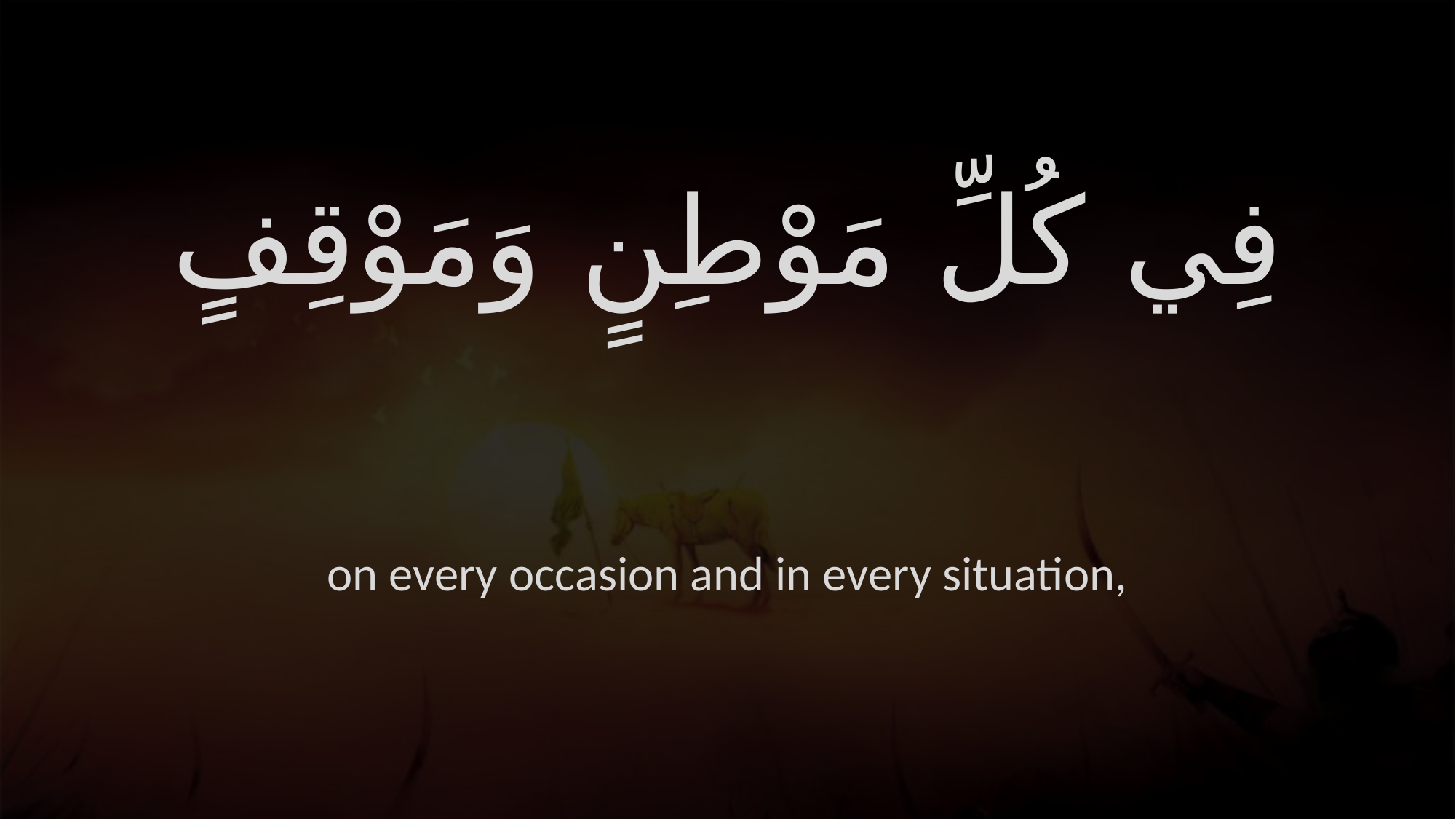

# فِي كُلِّ مَوْطِنٍ وَمَوْقِفٍ
on every occasion and in every situation,